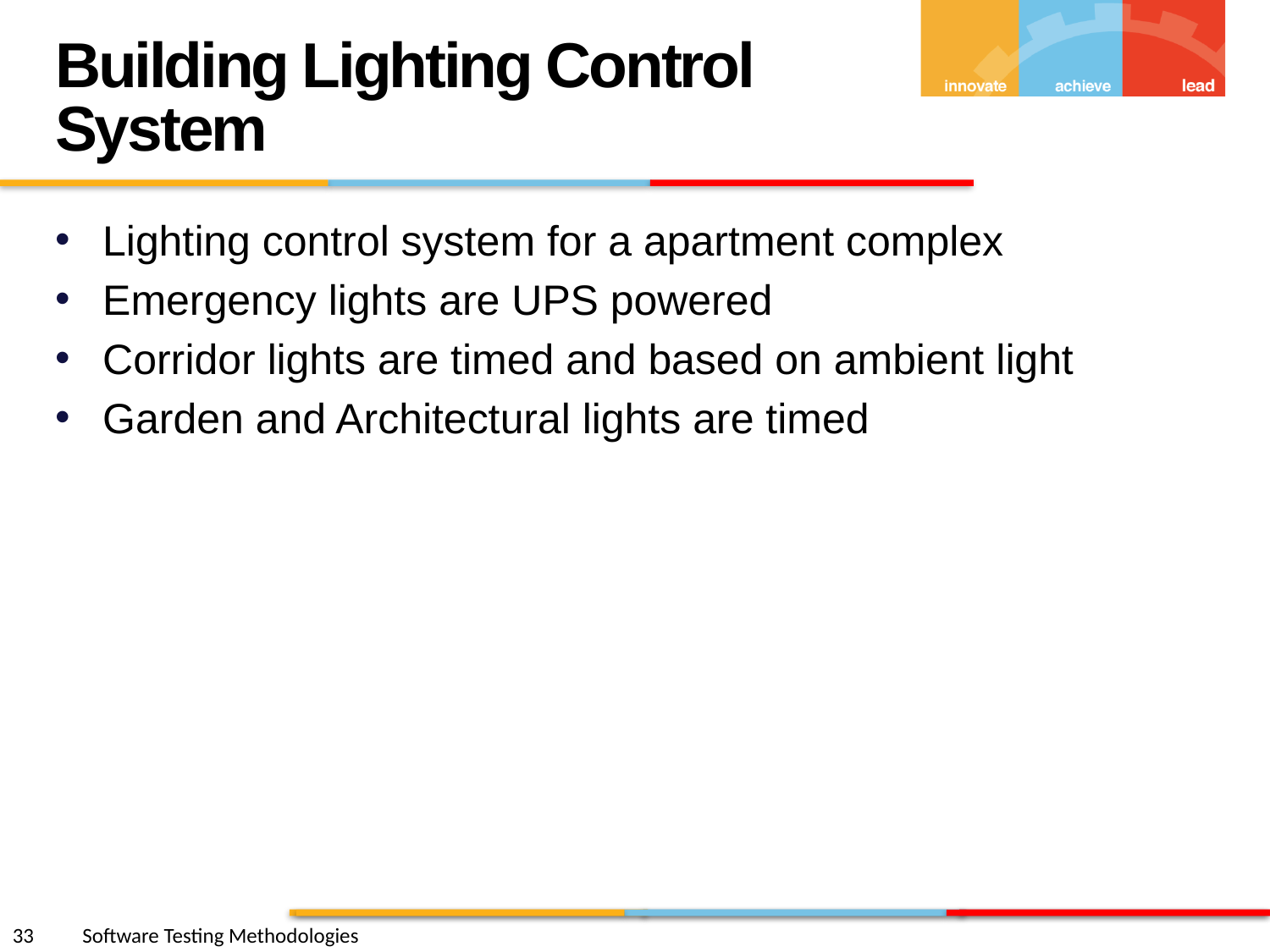

Building Lighting Control System
Lighting control system for a apartment complex
Emergency lights are UPS powered
Corridor lights are timed and based on ambient light
Garden and Architectural lights are timed